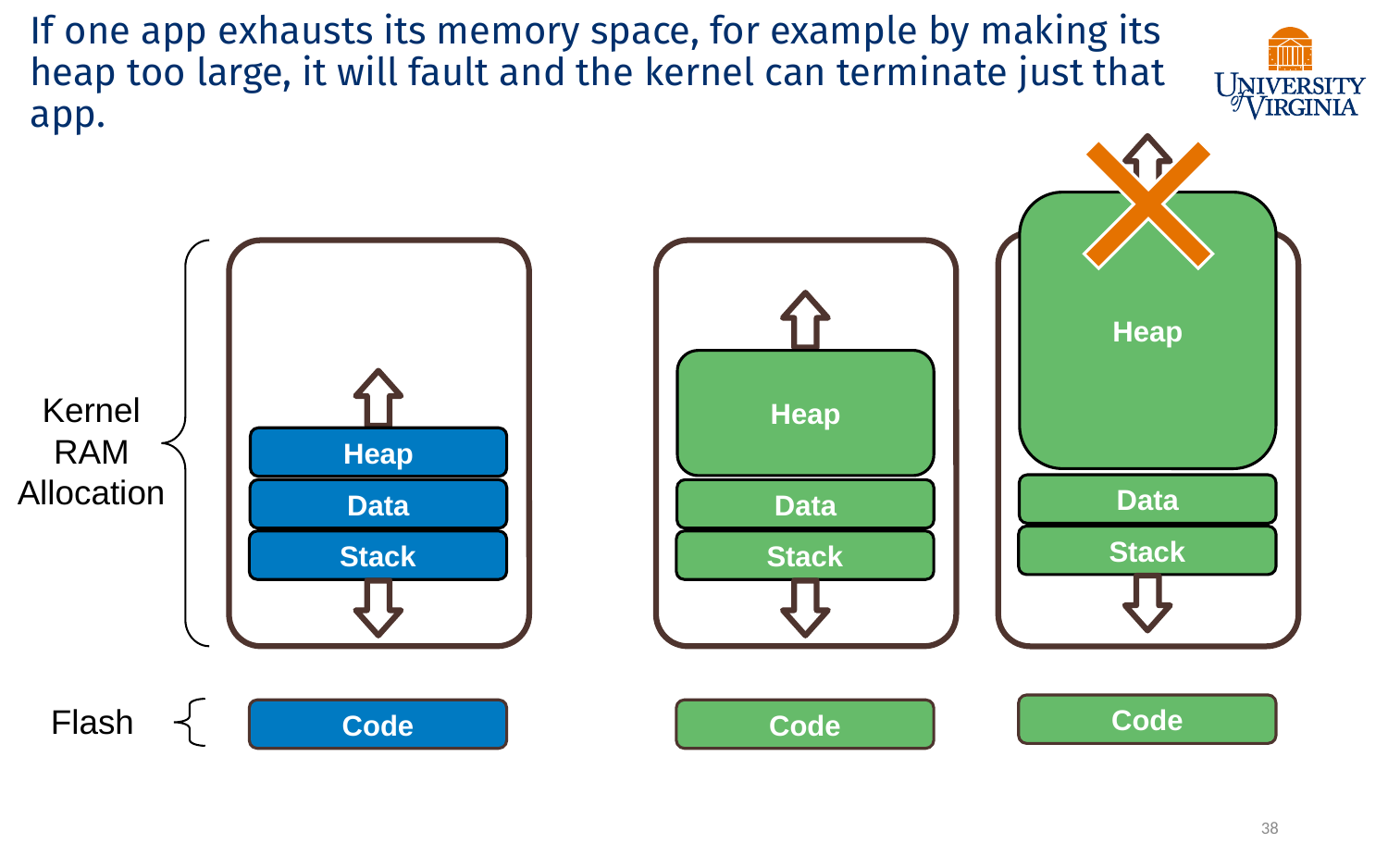

# If one app exhausts its memory space, for example by making its heap too large, it will fault and the kernel can terminate just that app.

Heap

Data
Stack

Code

Kernel
RAM
Allocation
Heap
Data
Stack

Flash
Code

Heap

Data
Stack

Code
38